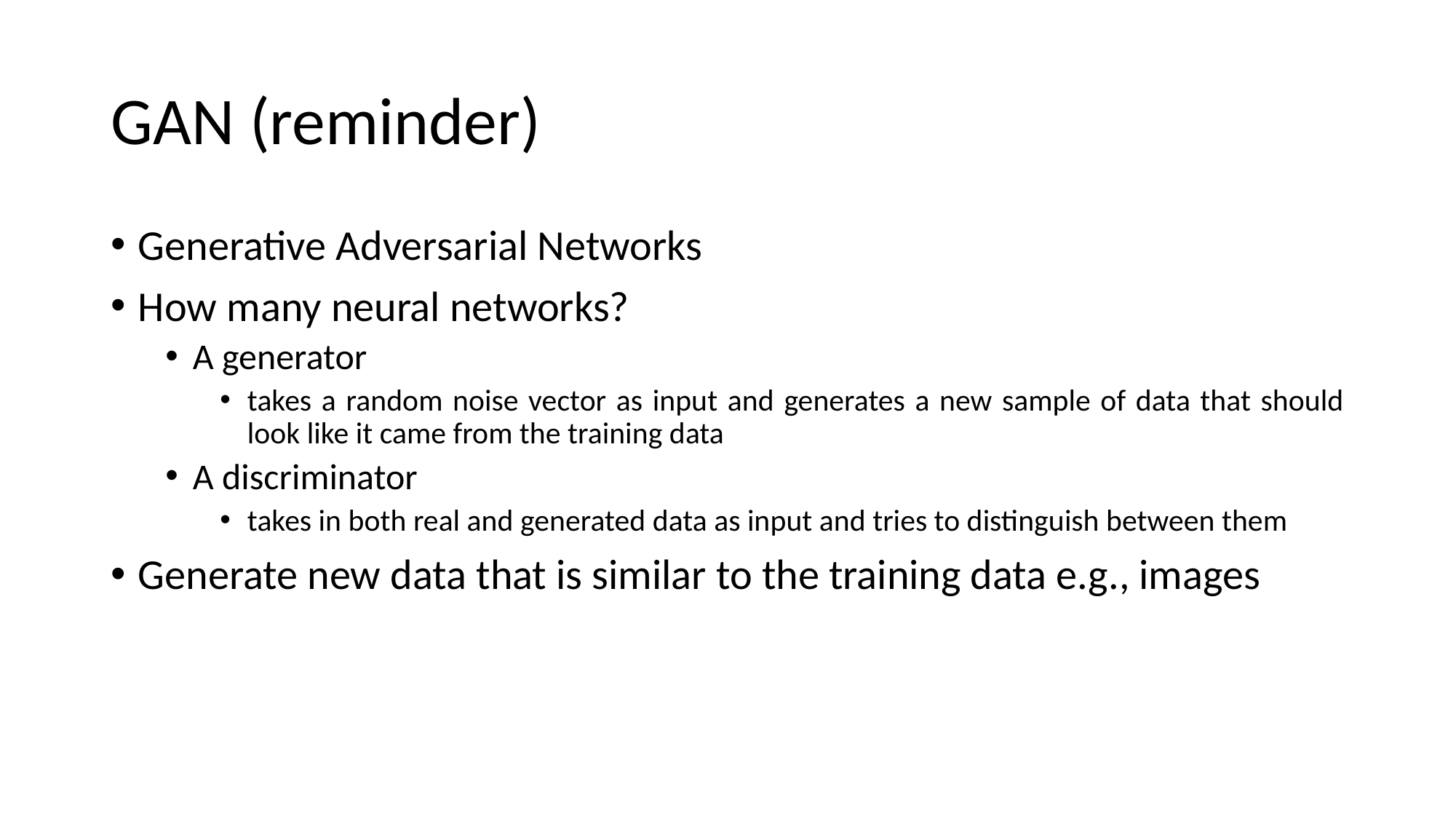

# GAN (reminder)
Generative Adversarial Networks
How many neural networks?
A generator
takes a random noise vector as input and generates a new sample of data that should look like it came from the training data
A discriminator
takes in both real and generated data as input and tries to distinguish between them
Generate new data that is similar to the training data e.g., images